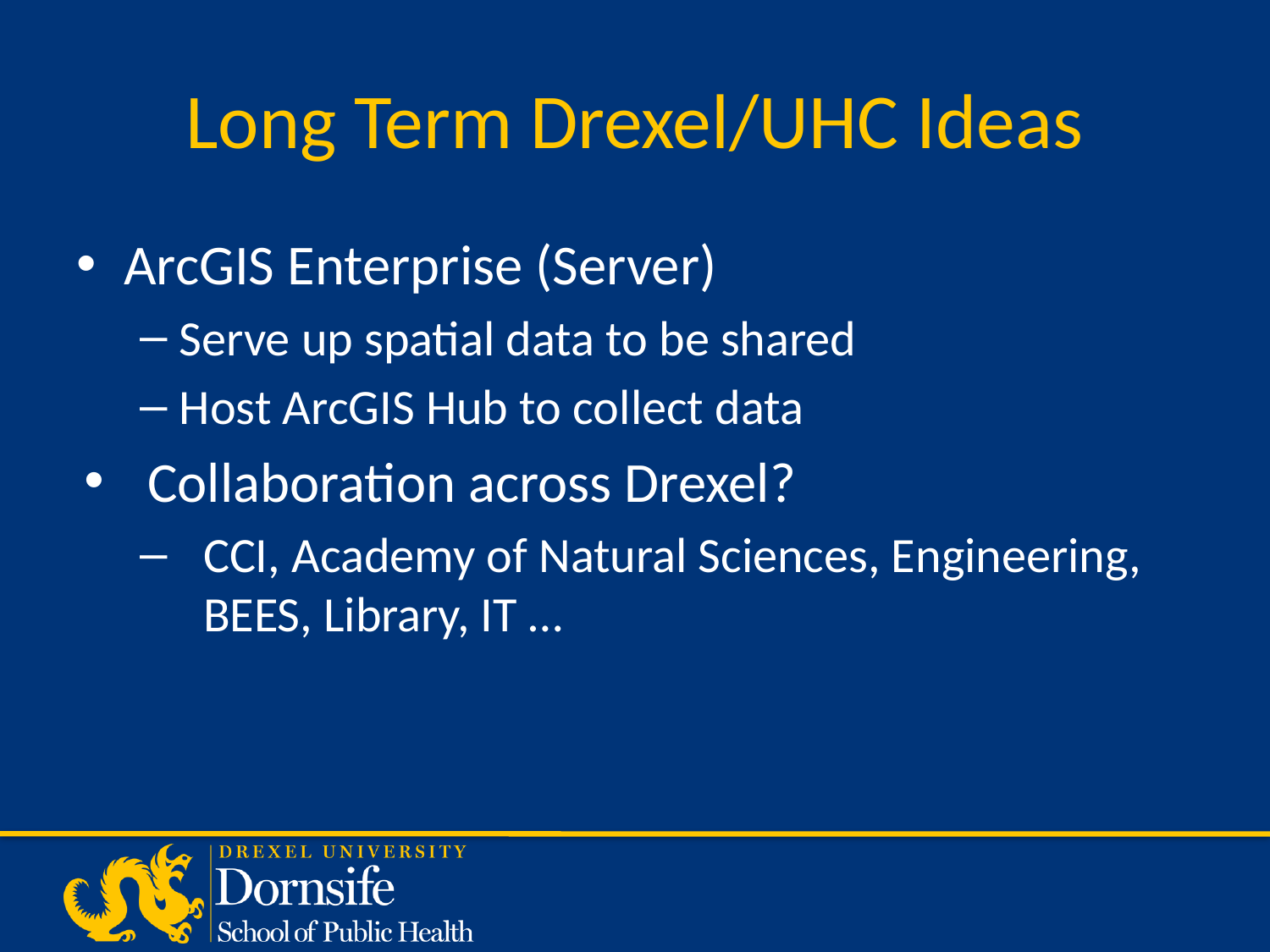

# Long Term Drexel/UHC Ideas
ArcGIS Enterprise (Server)
Serve up spatial data to be shared
Host ArcGIS Hub to collect data
Collaboration across Drexel?
CCI, Academy of Natural Sciences, Engineering, BEES, Library, IT …